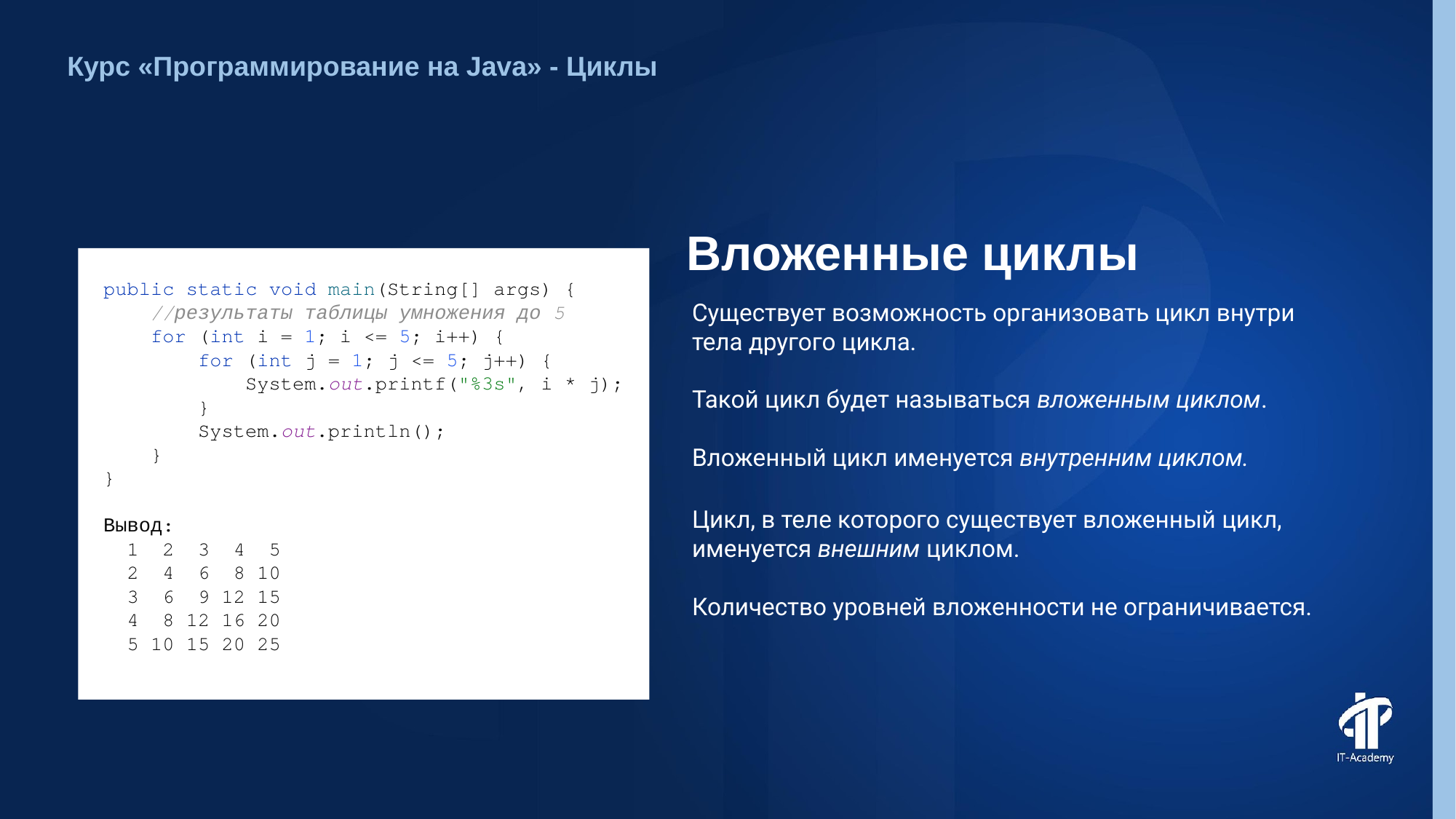

Курс «Программирование на Java» - Циклы
# Вложенные циклы

public static void main(String[] args) {
    //результаты таблицы умножения до 5
    for (int i = 1; i <= 5; i++) {
        for (int j = 1; j <= 5; j++) {
            System.out.printf("%3s", i * j);
        }
        System.out.println();
    }
}

Вывод:
  1  2  3  4  5
  2  4  6  8 10
  3  6  9 12 15
  4  8 12 16 20
  5 10 15 20 25
Существует возможность организовать цикл внутри тела другого цикла.

Такой цикл будет называться вложенным циклом.

Вложенный цикл именуется внутренним циклом.

Цикл, в теле которого существует вложенный цикл, именуется внешним циклом.

Количество уровней вложенности не ограничивается.